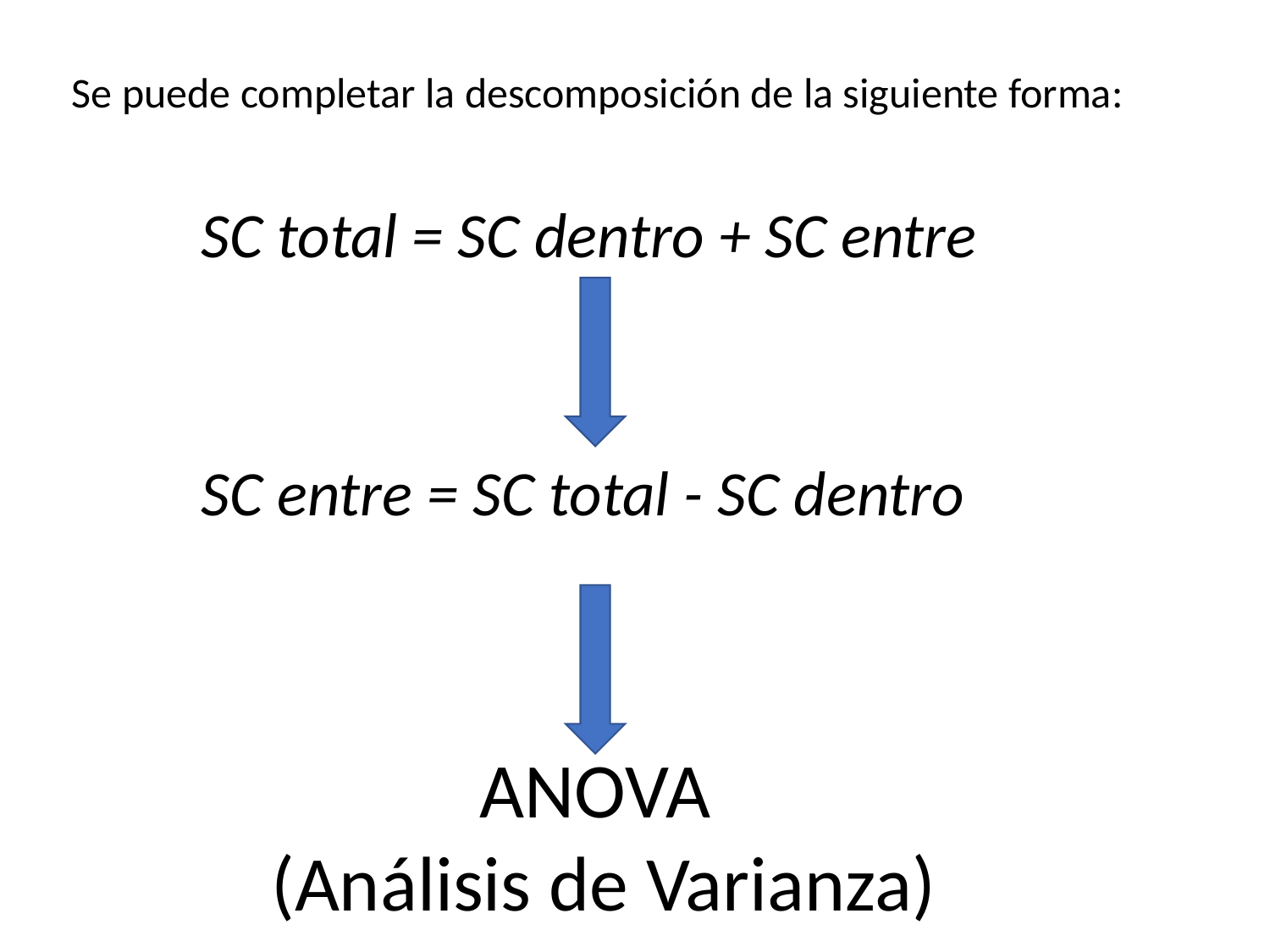

Se puede completar la descomposición de la siguiente forma:
SC total = SC dentro + SC entre

SC entre = SC total - SC dentro

ANOVA
 (Análisis de Varianza)